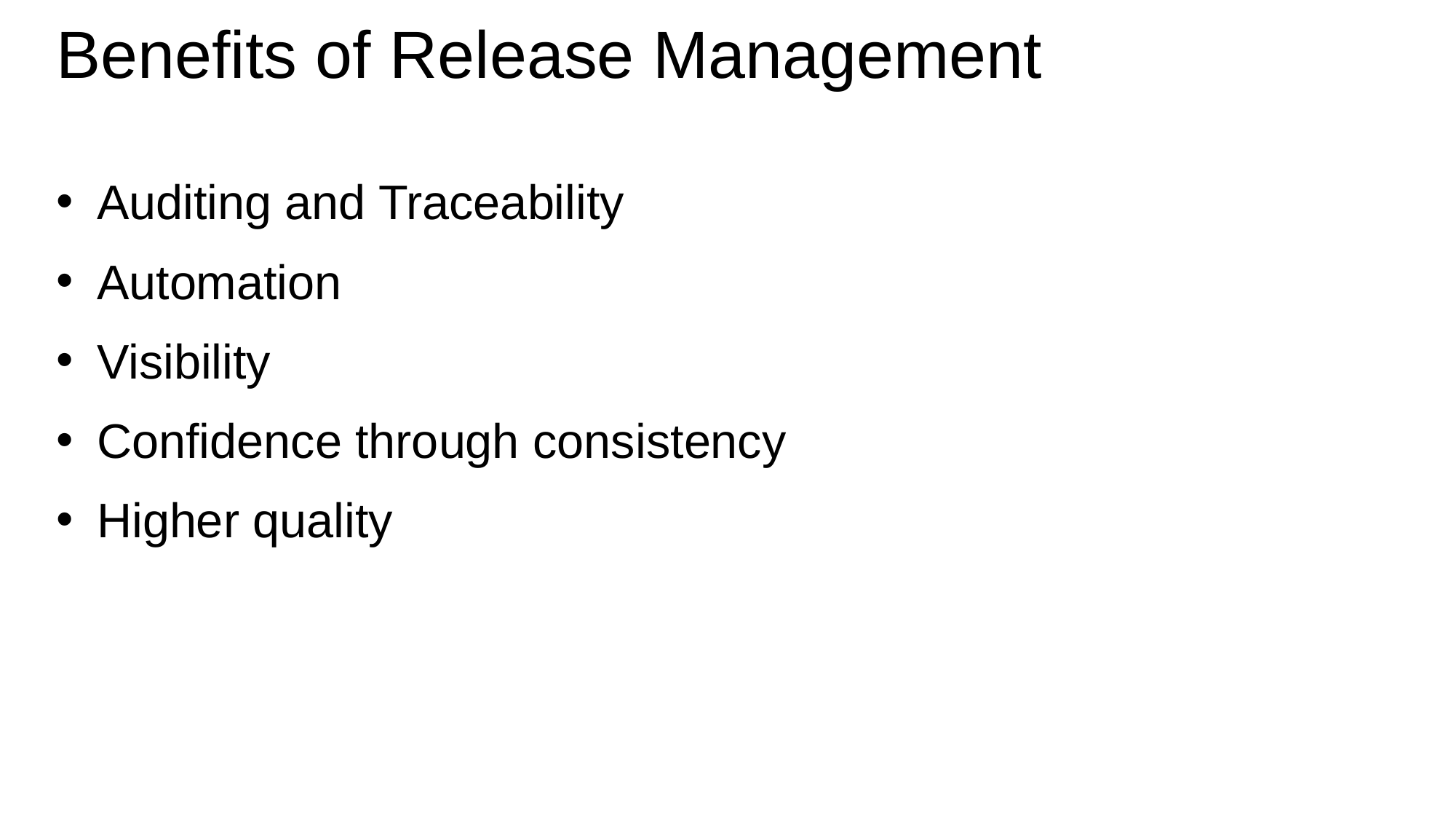

# Benefits of Release Management
Auditing and Traceability
Automation
Visibility
Confidence through consistency
Higher quality